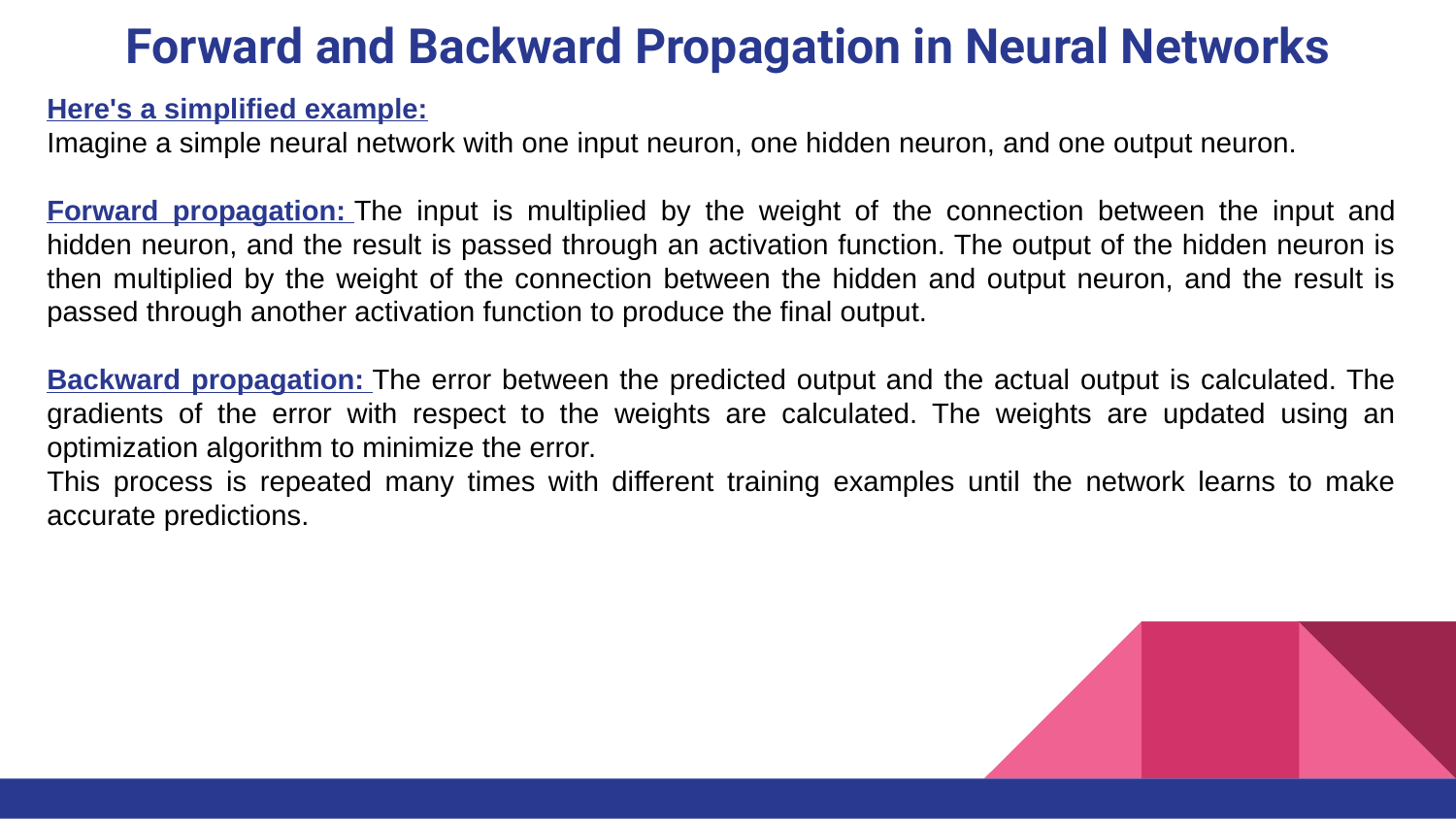

# Forward and Backward Propagation in Neural Networks
Here's a simplified example:
Imagine a simple neural network with one input neuron, one hidden neuron, and one output neuron.

Forward propagation: The input is multiplied by the weight of the connection between the input and hidden neuron, and the result is passed through an activation function. The output of the hidden neuron is then multiplied by the weight of the connection between the hidden and output neuron, and the result is passed through another activation function to produce the final output.

Backward propagation: The error between the predicted output and the actual output is calculated. The gradients of the error with respect to the weights are calculated. The weights are updated using an optimization algorithm to minimize the error.
This process is repeated many times with different training examples until the network learns to make accurate predictions.